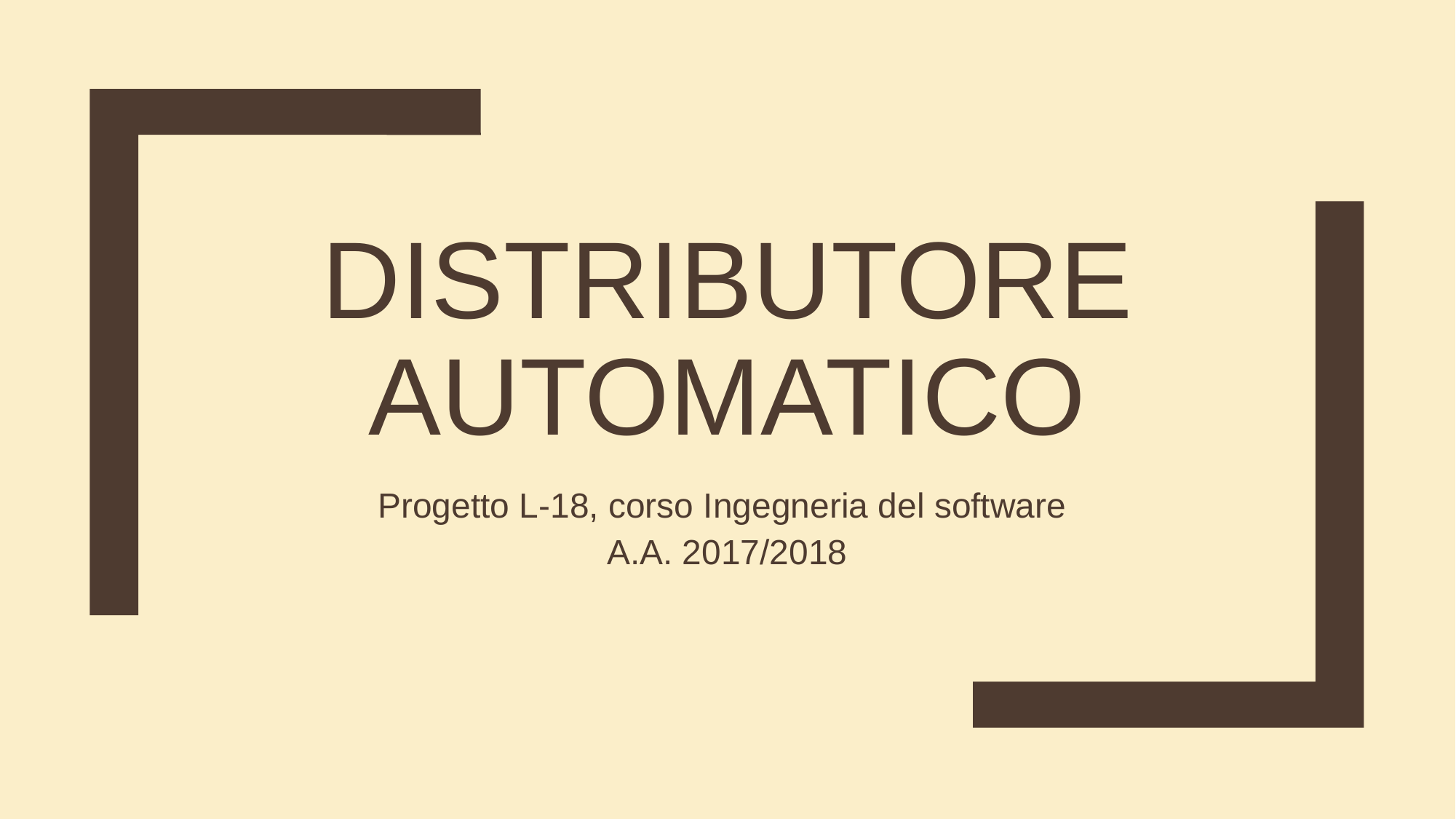

# Distributore automatico
Progetto L-18, corso Ingegneria del software
A.A. 2017/2018